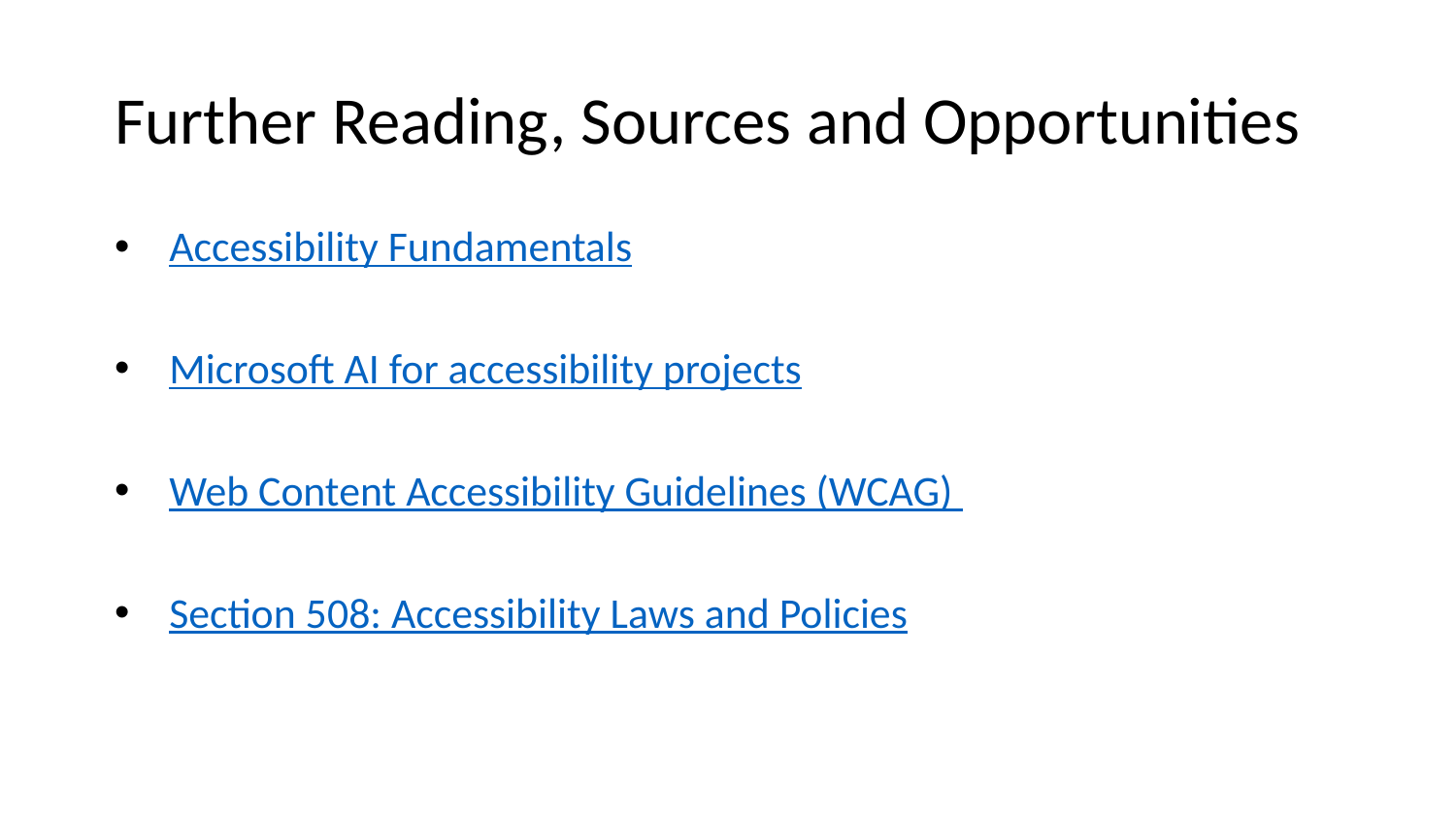

# Further Reading, Sources and Opportunities
Accessibility Fundamentals

Microsoft AI for accessibility projects

Web Content Accessibility Guidelines (WCAG)

Section 508: Accessibility Laws and Policies